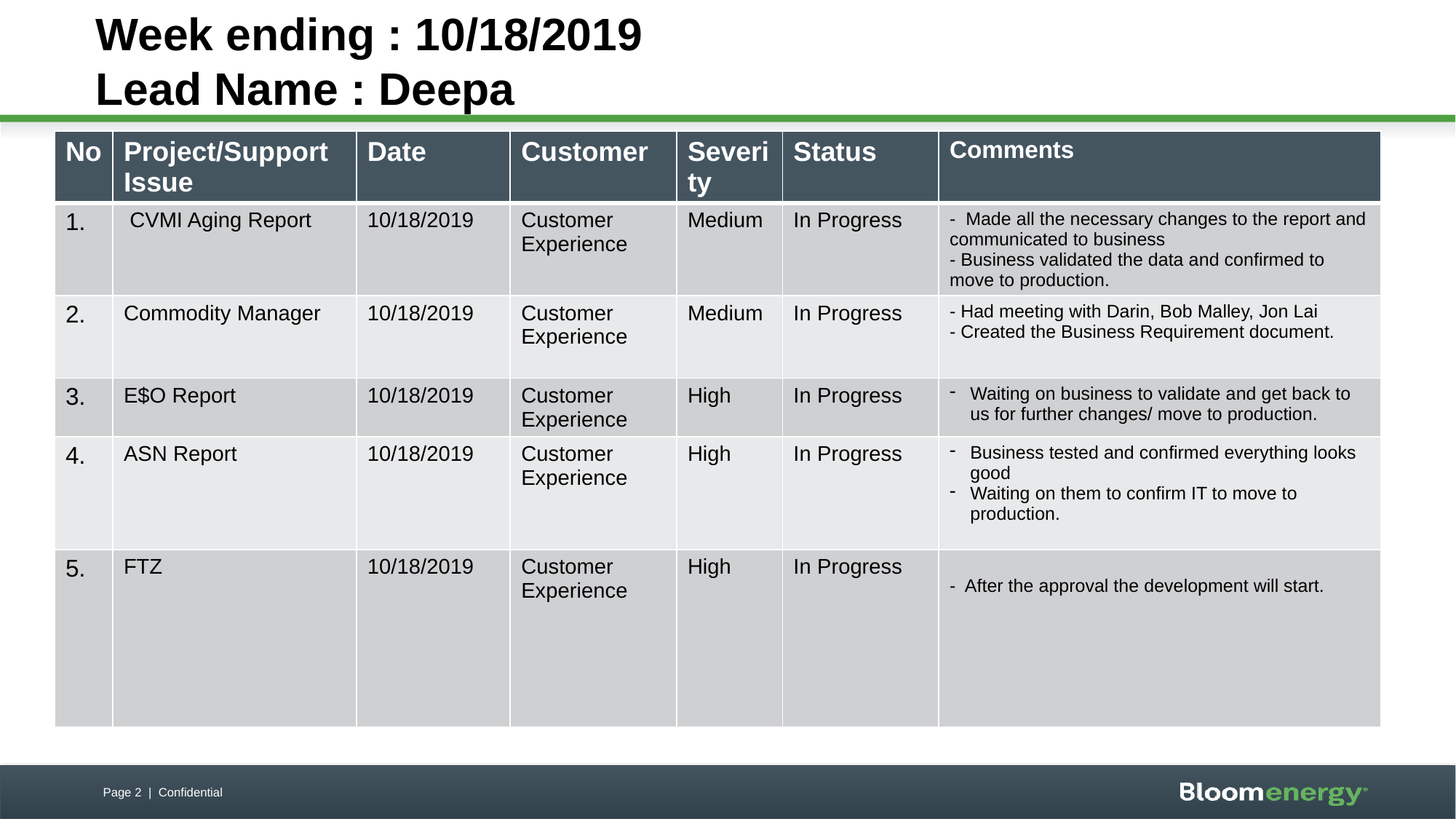

# Week ending : 10/18/2019 Lead Name : Deepa
| No | Project/Support Issue | Date | Customer | Severity | Status | Comments |
| --- | --- | --- | --- | --- | --- | --- |
| 1. | CVMI Aging Report | 10/18/2019 | Customer Experience | Medium | In Progress | - Made all the necessary changes to the report and communicated to business - Business validated the data and confirmed to move to production. |
| 2. | Commodity Manager | 10/18/2019 | Customer Experience | Medium | In Progress | - Had meeting with Darin, Bob Malley, Jon Lai - Created the Business Requirement document. |
| 3. | E$O Report | 10/18/2019 | Customer Experience | High | In Progress | Waiting on business to validate and get back to us for further changes/ move to production. |
| 4. | ASN Report | 10/18/2019 | Customer Experience | High | In Progress | Business tested and confirmed everything looks good Waiting on them to confirm IT to move to production. |
| 5. | FTZ | 10/18/2019 | Customer Experience | High | In Progress | - After the approval the development will start. |
Page 2  |  Confidential